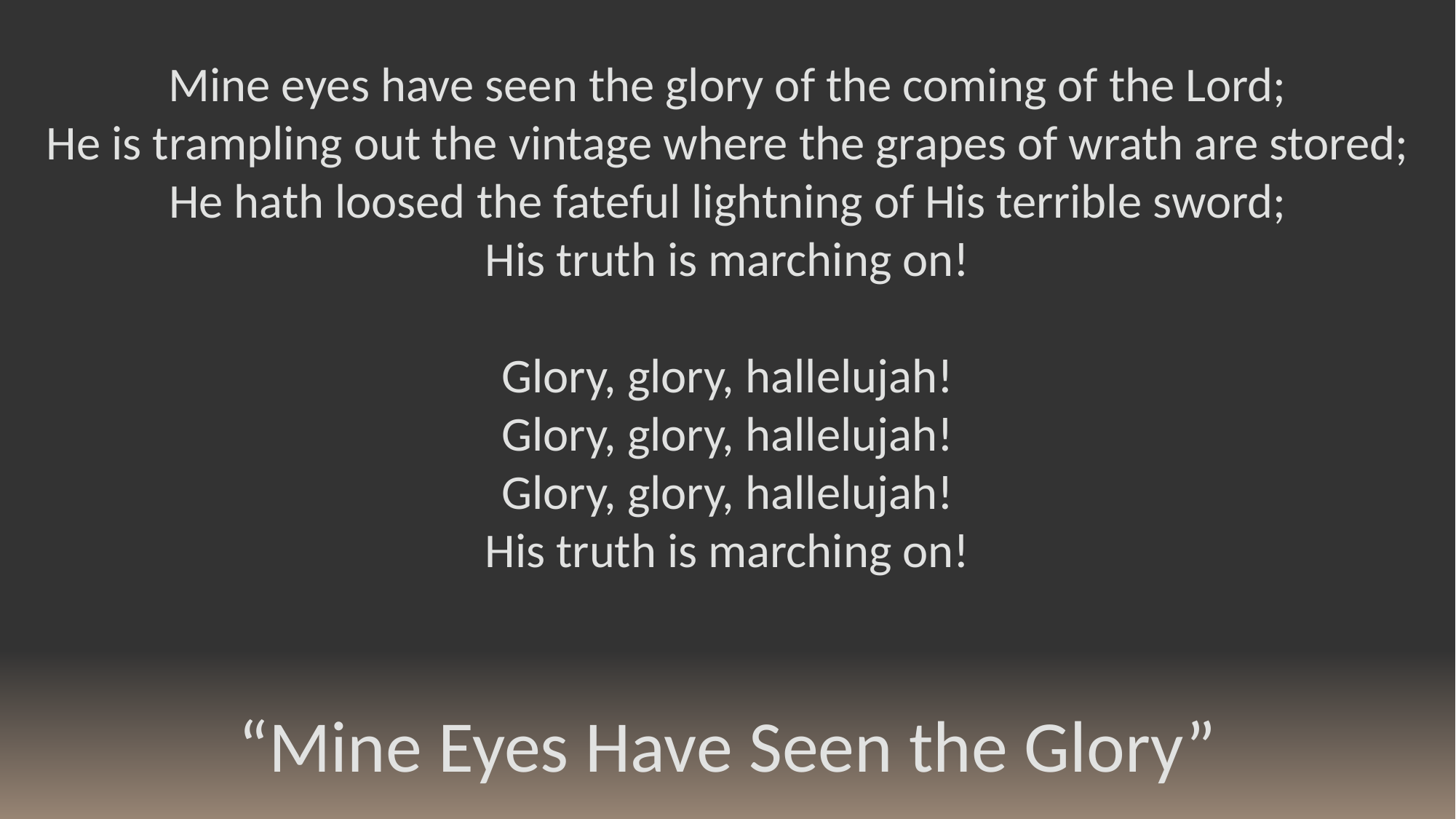

Mine eyes have seen the glory of the coming of the Lord;
He is trampling out the vintage where the grapes of wrath are stored;
He hath loosed the fateful lightning of His terrible sword;
His truth is marching on!

Glory, glory, hallelujah!
Glory, glory, hallelujah!
Glory, glory, hallelujah!
His truth is marching on!

“Mine Eyes Have Seen the Glory”